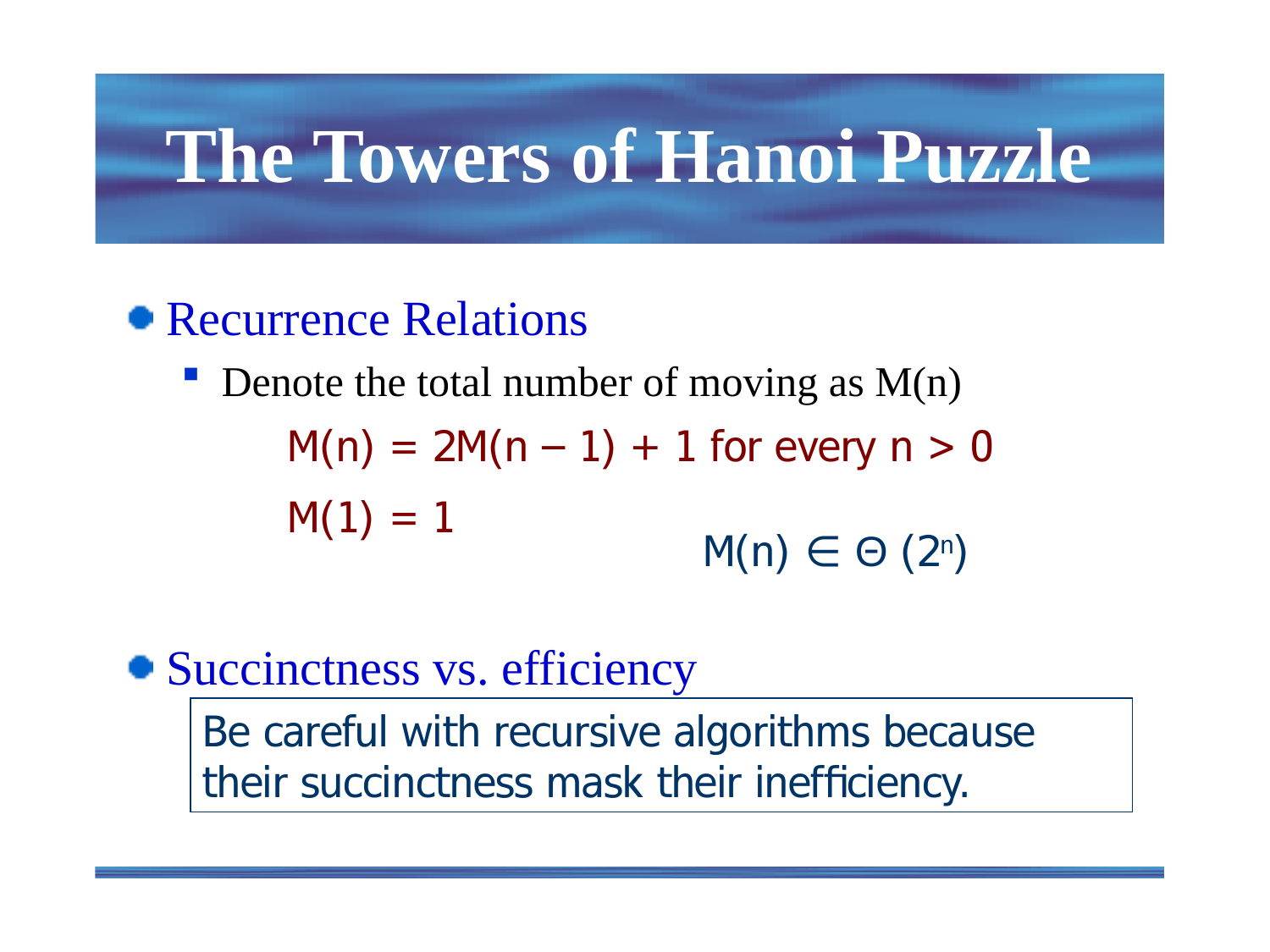

# The Towers of Hanoi Puzzle
Recurrence Relations
Denote the total number of moving as M(n)

Succinctness vs. efficiency

M(n) = 2M(n – 1) + 1 for every n > 0
M(1) = 1
M(n) ∈ Θ (2n)
Be careful with recursive algorithms because their succinctness mask their inefficiency.